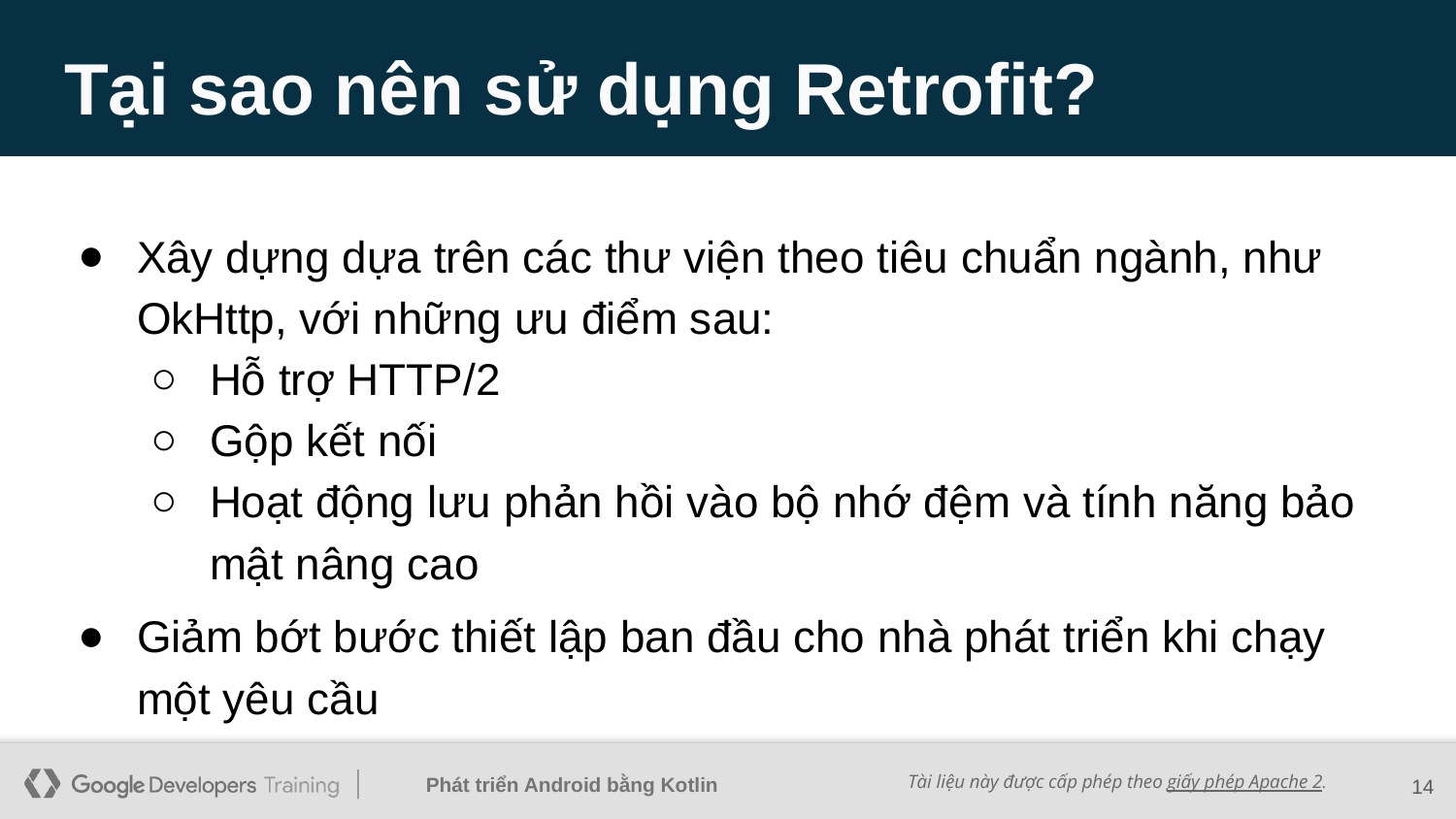

# Tại sao nên sử dụng Retrofit?
Xây dựng dựa trên các thư viện theo tiêu chuẩn ngành, như OkHttp, với những ưu điểm sau:
Hỗ trợ HTTP/2
Gộp kết nối
Hoạt động lưu phản hồi vào bộ nhớ đệm và tính năng bảo mật nâng cao
Giảm bớt bước thiết lập ban đầu cho nhà phát triển khi chạy một yêu cầu
14